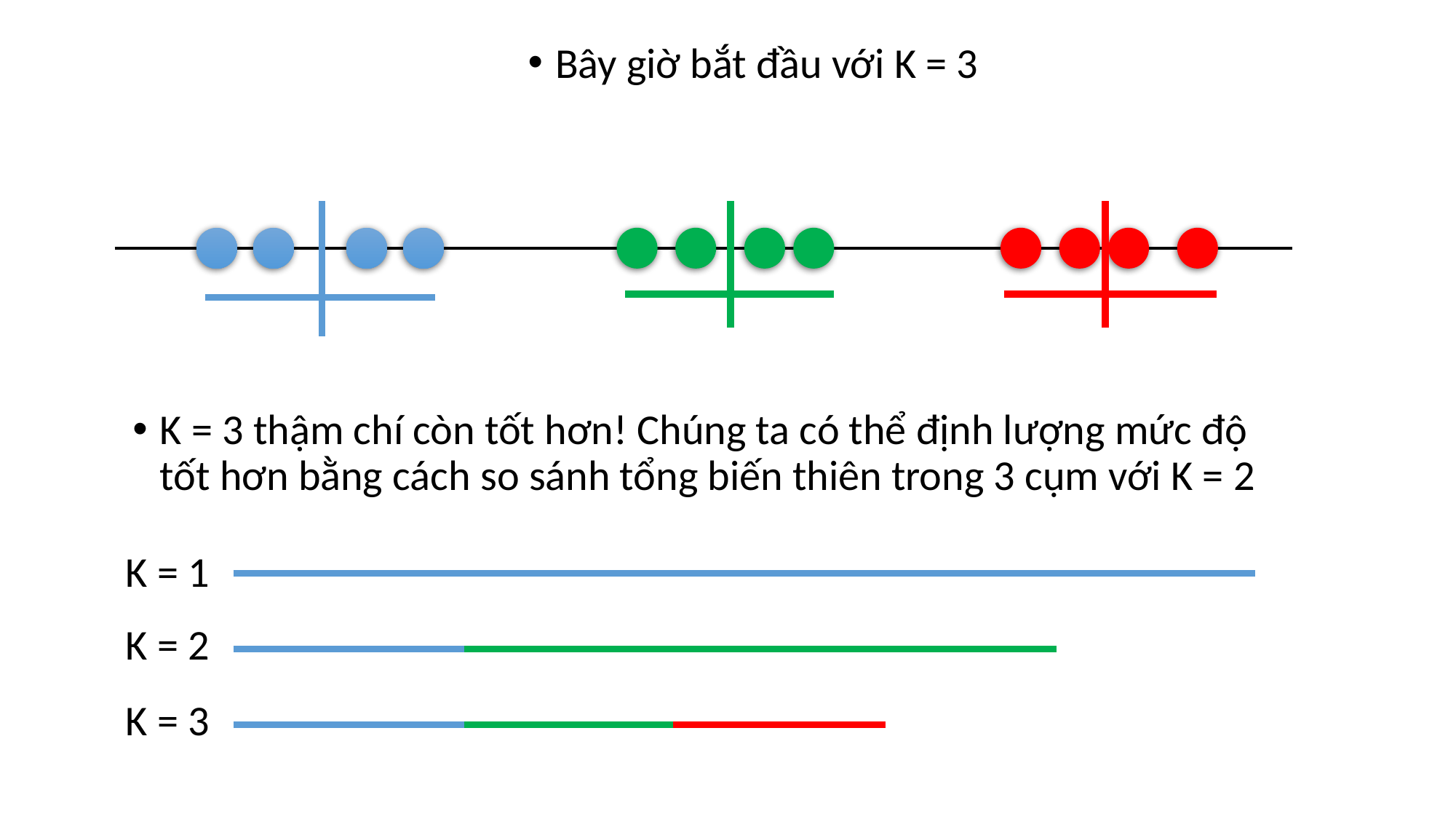

Bây giờ bắt đầu với K = 3

K = 3 thậm chí còn tốt hơn! Chúng ta có thể định lượng mức độ tốt hơn bằng cách so sánh tổng biến thiên trong 3 cụm với K = 2
K = 1
K = 2
K = 3